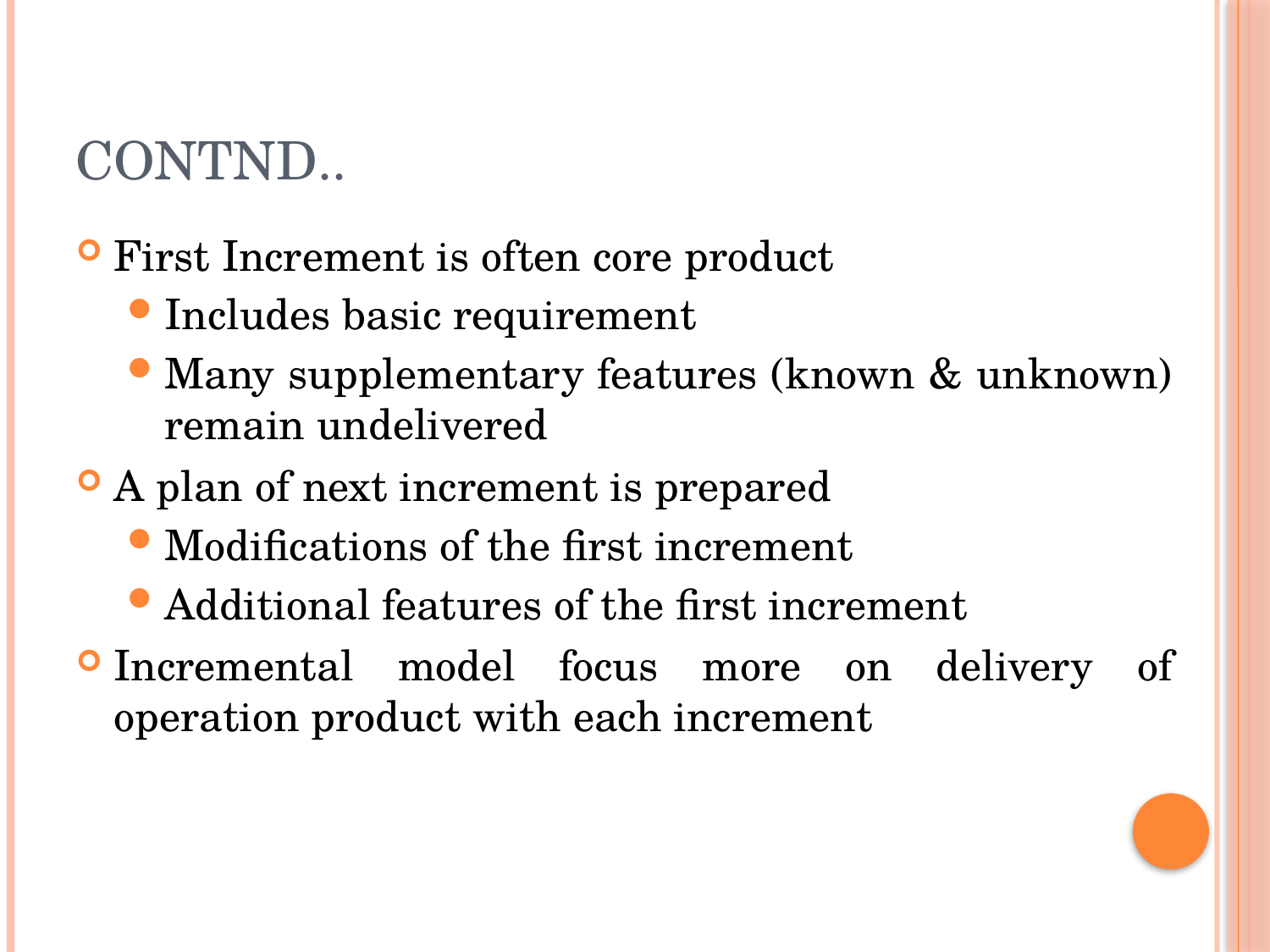

# Contnd..
First Increment is often core product
Includes basic requirement
Many supplementary features (known & unknown) remain undelivered
A plan of next increment is prepared
Modifications of the first increment
Additional features of the first increment
Incremental model focus more on delivery of operation product with each increment